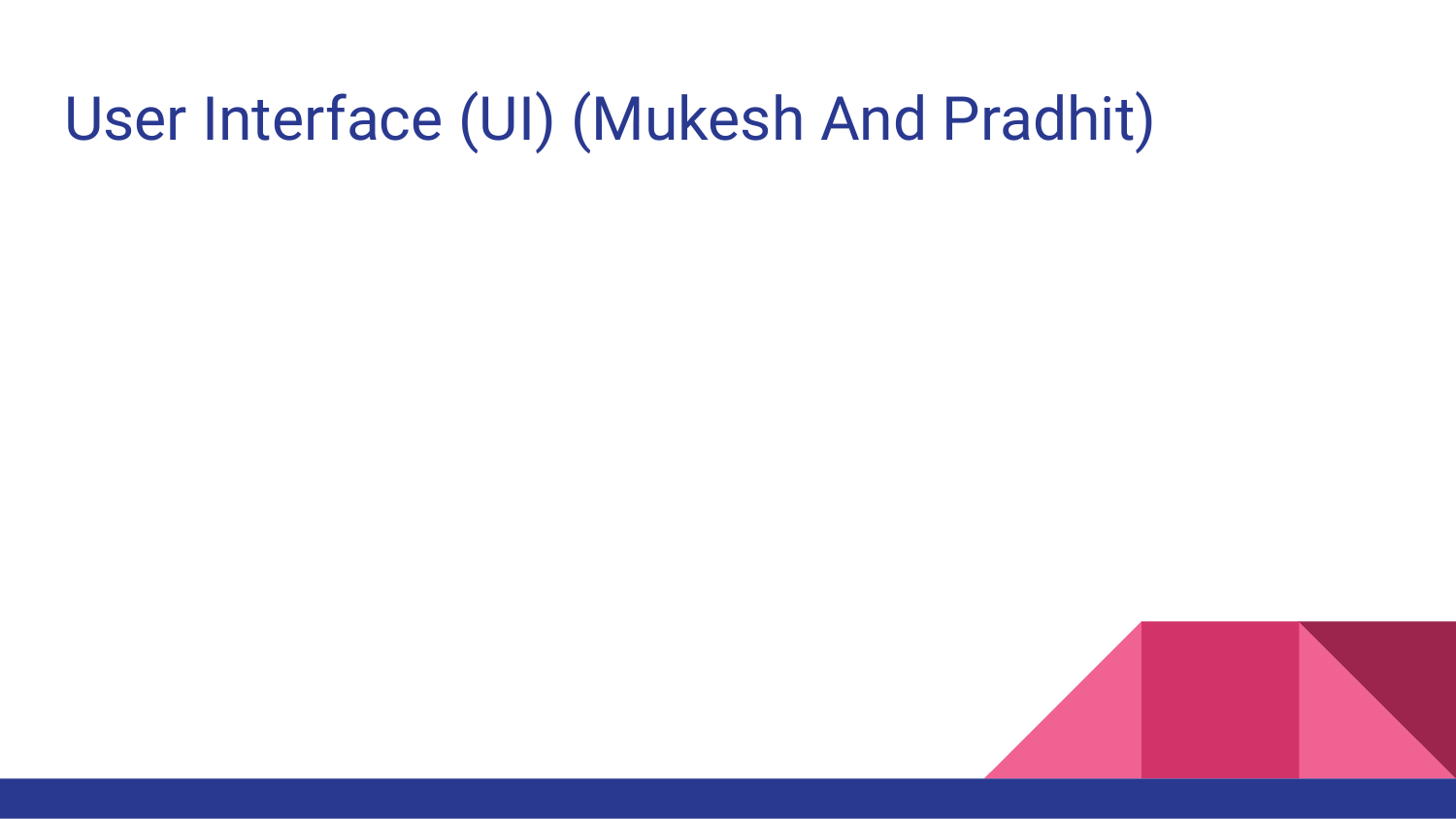

# User Interface (UI) (Mukesh And Pradhit)